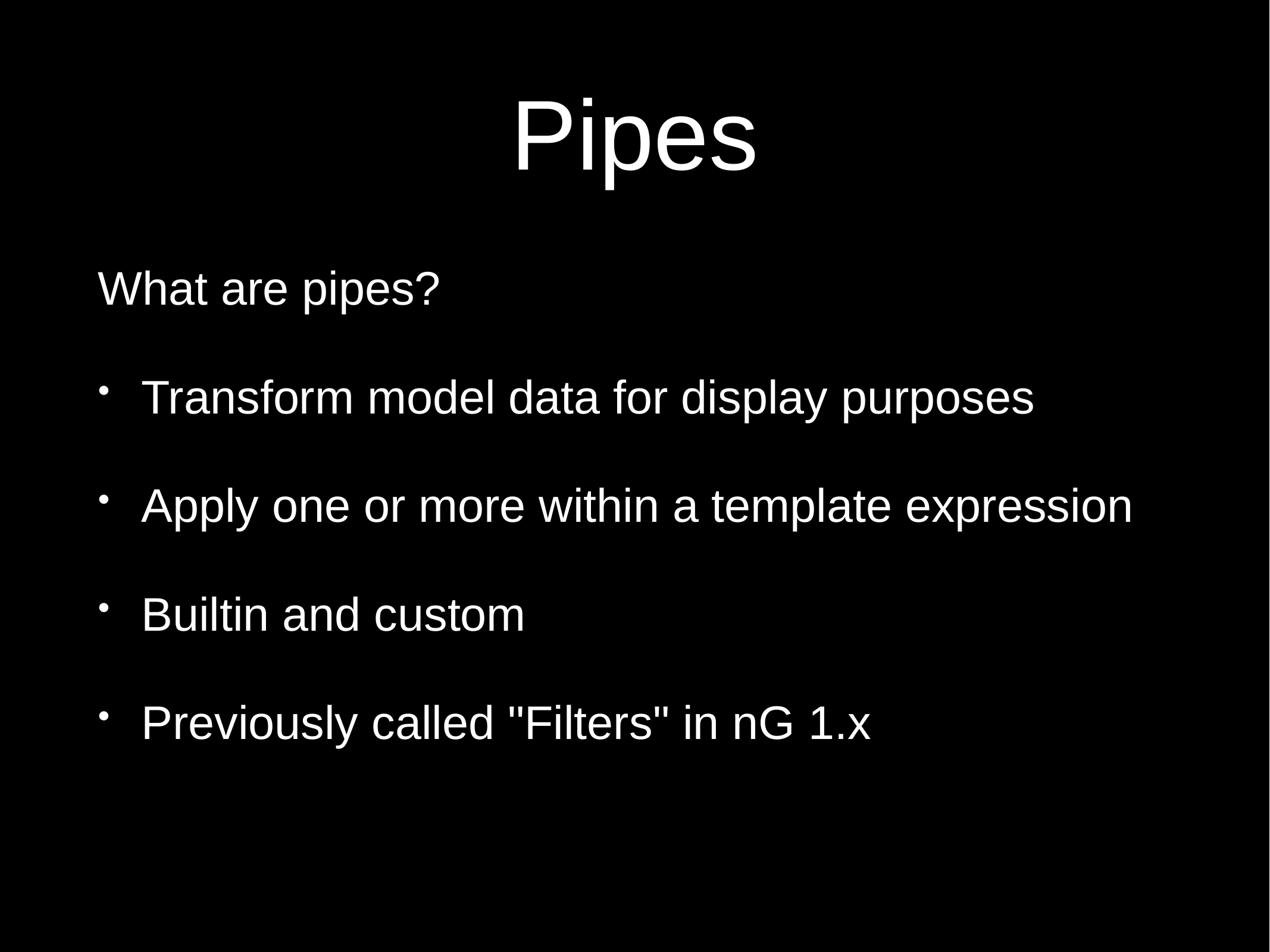

# Pipes
What are pipes?
Transform model data for display purposes
Apply one or more within a template expression
Builtin and custom
Previously called "Filters" in nG 1.x